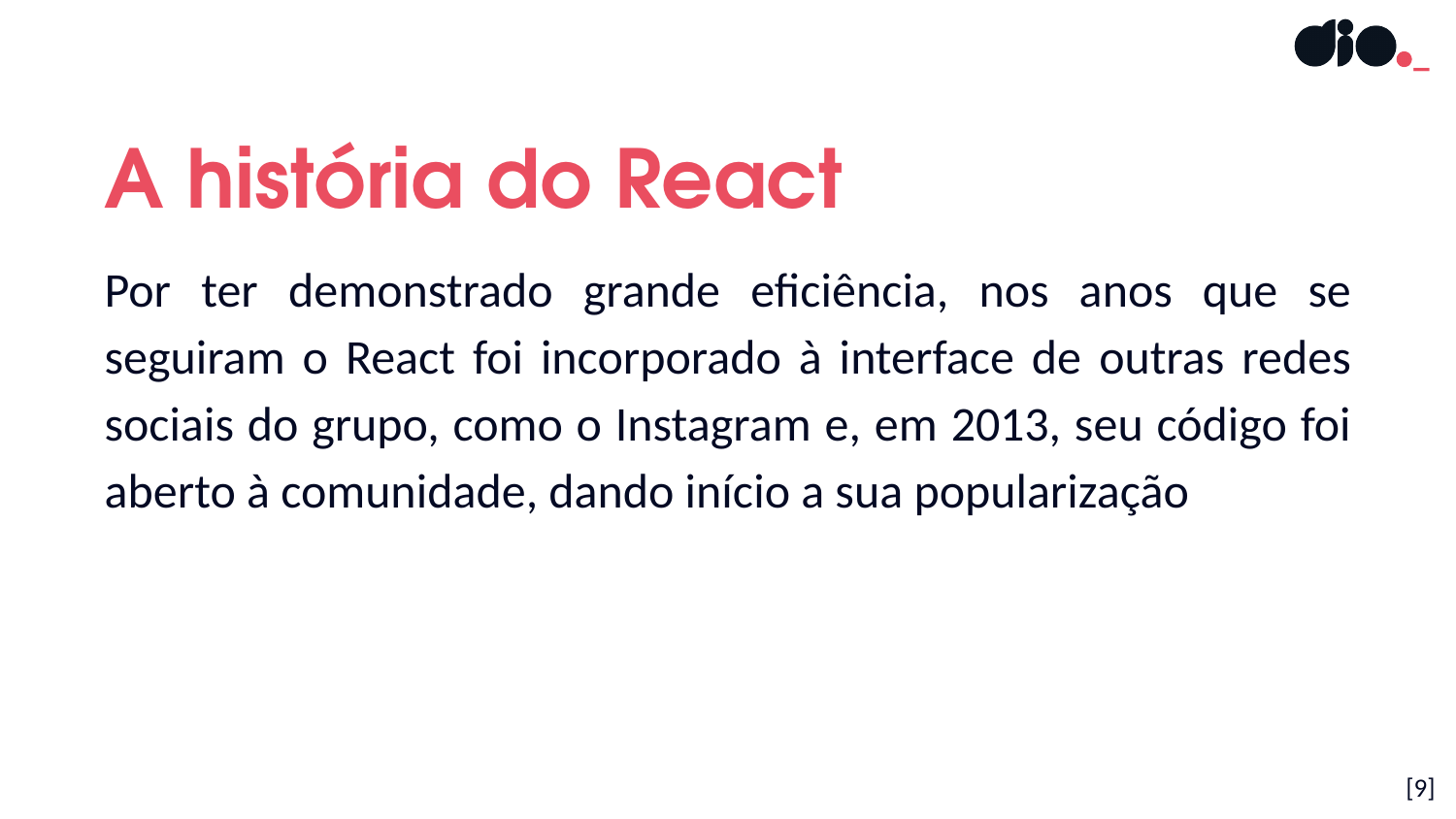

A história do React
Por ter demonstrado grande eficiência, nos anos que se seguiram o React foi incorporado à interface de outras redes sociais do grupo, como o Instagram e, em 2013, seu código foi aberto à comunidade, dando início a sua popularização
[9]